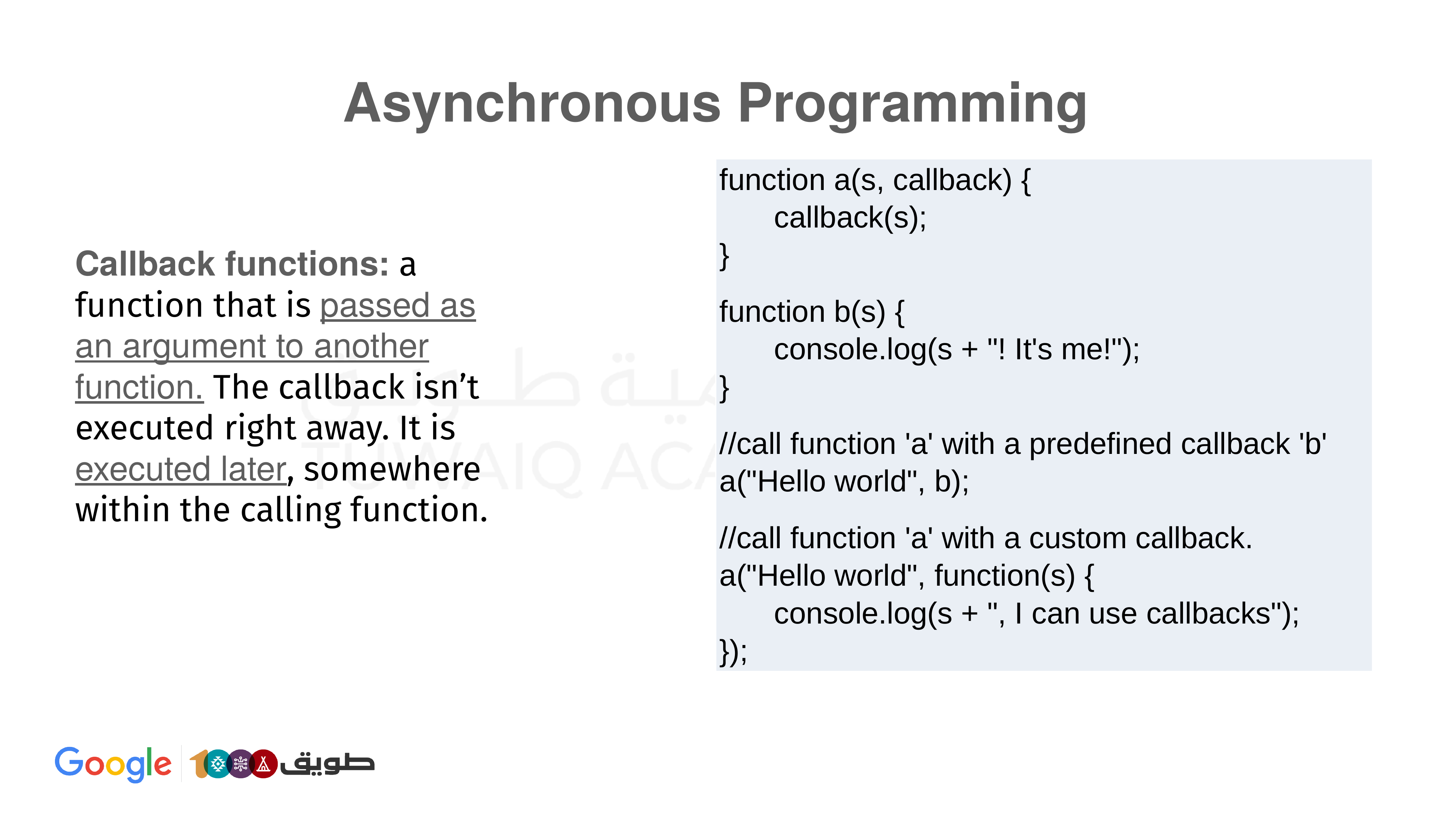

# Asynchronous Programming
| function a(s, callback) { callback(s); } function b(s) { console.log(s + "! It's me!"); } //call function 'a' with a predefined callback 'b' a("Hello world", b); //call function 'a' with a custom callback. a("Hello world", function(s) { console.log(s + ", I can use callbacks"); }); |
| --- |
Callback functions: a function that is passed as an argument to another function. The callback isn’t executed right away. It is executed later, somewhere within the calling function.